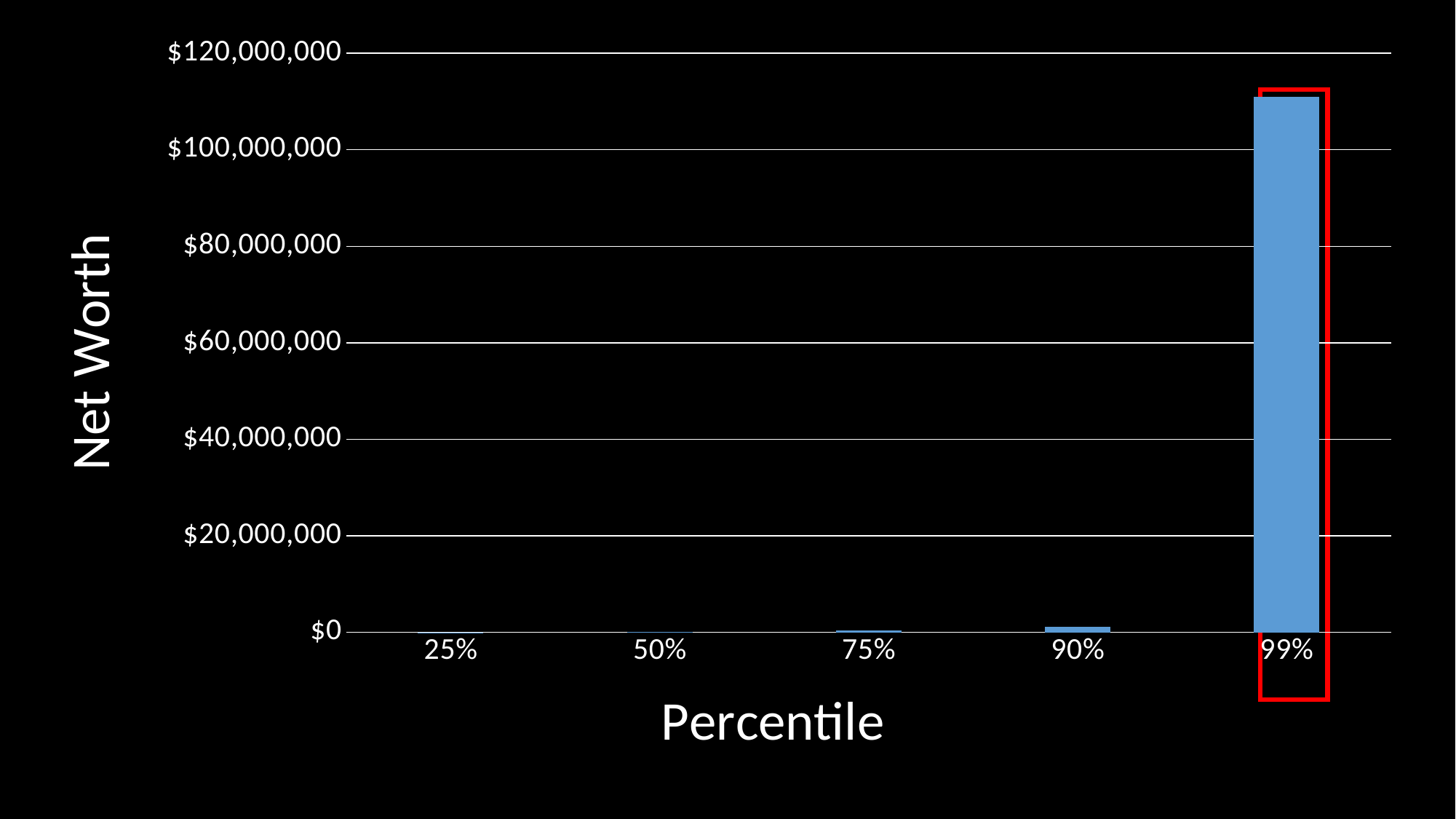

### Chart

| Category | Net Worth |
|---|---|
| 0.25 | 12430.0 |
| 0.5 | 121411.0 |
| 0.75 | 403284.0 |
| 0.9 | 1219126.0 |
| 0.99 | 110991166.0 |